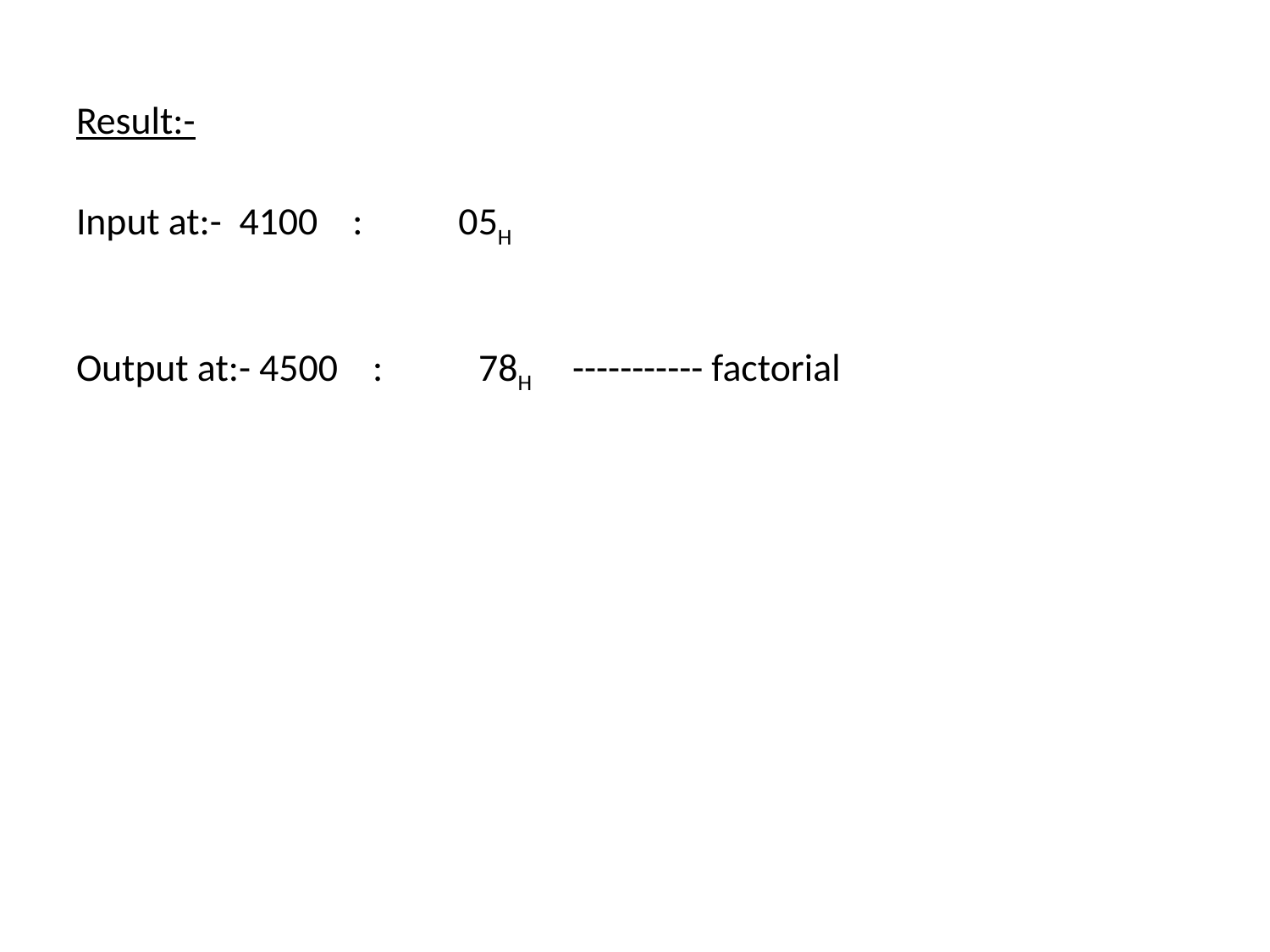

Result:-

Input at:-  4100    :           05H

Output at:- 4500    :           78H        ----------- factorial